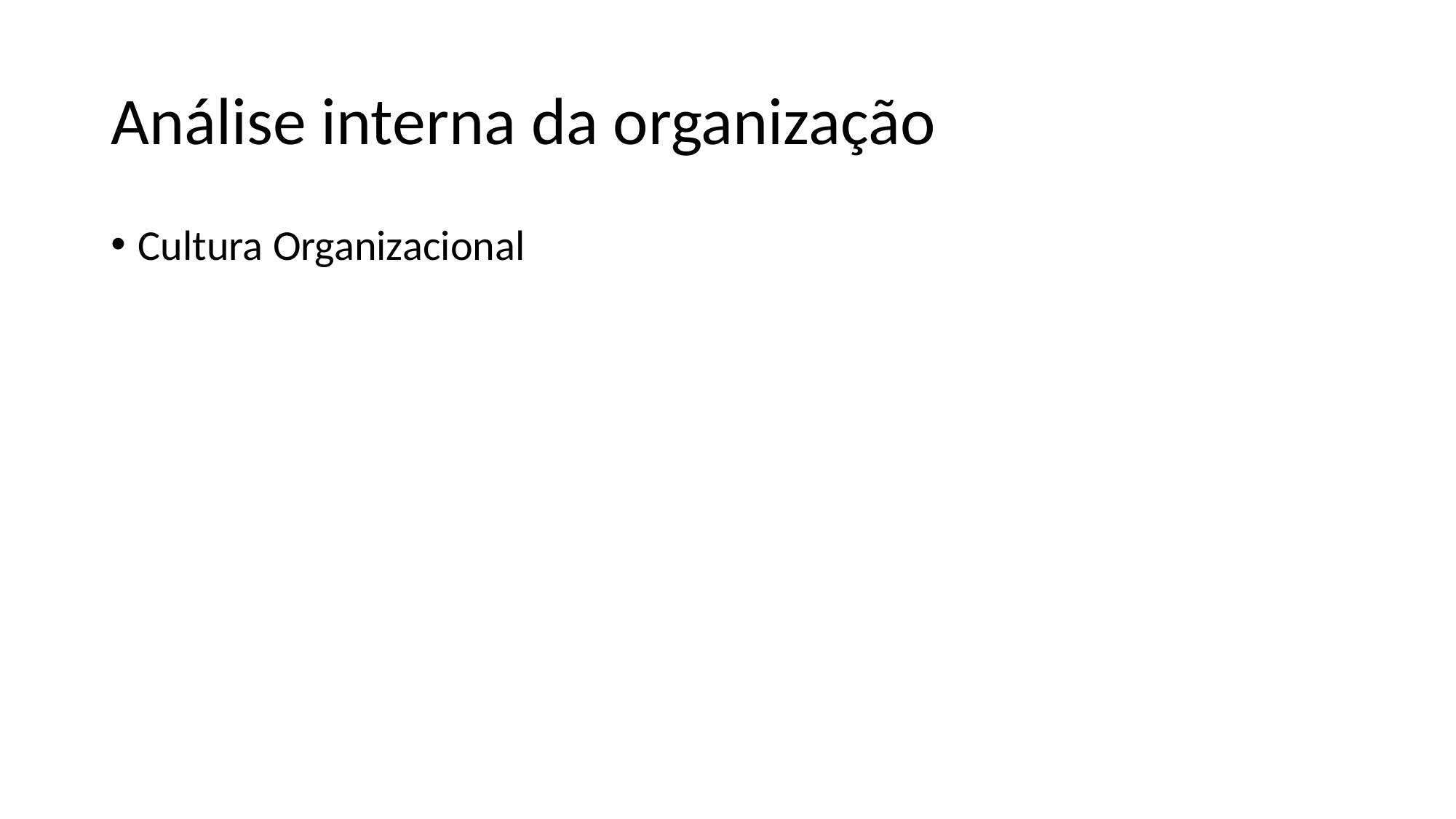

# Análise interna da organização
Cultura Organizacional